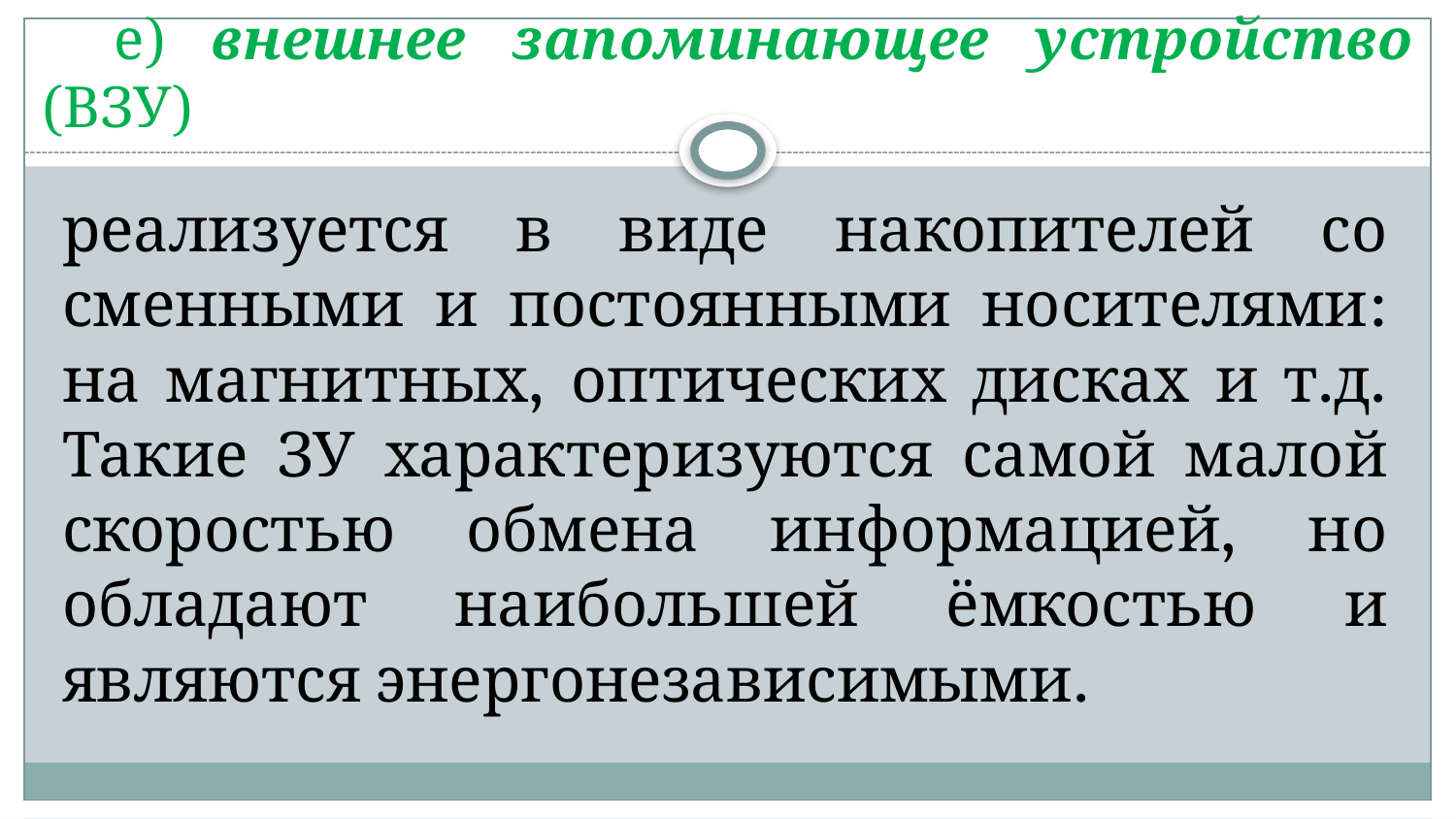

# е) внешнее запоминающее устройство (ВЗУ)
реализуется в виде накопителей со сменными и постоянными носителями: на магнитных, оптических дисках и т.д. Такие ЗУ характеризуются самой малой скоростью обмена информацией, но обладают наибольшей ёмкостью и являются энергонезависимыми.